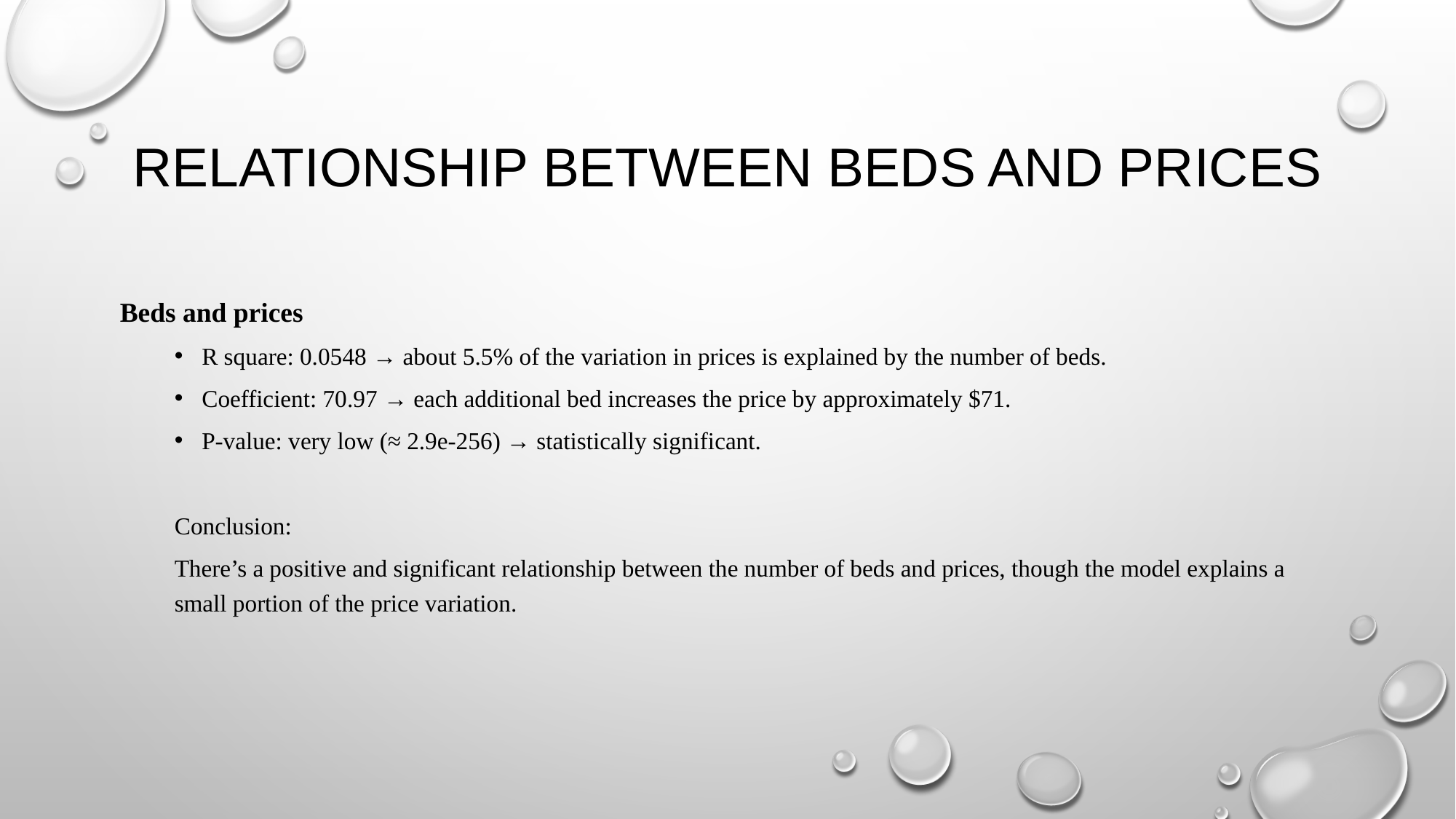

# Relationship Between BEDS AND Prices
Beds and prices
R square: 0.0548 → about 5.5% of the variation in prices is explained by the number of beds.
Coefficient: 70.97 → each additional bed increases the price by approximately $71.
P-value: very low (≈ 2.9e-256) → statistically significant.

Conclusion:
There’s a positive and significant relationship between the number of beds and prices, though the model explains a small portion of the price variation.